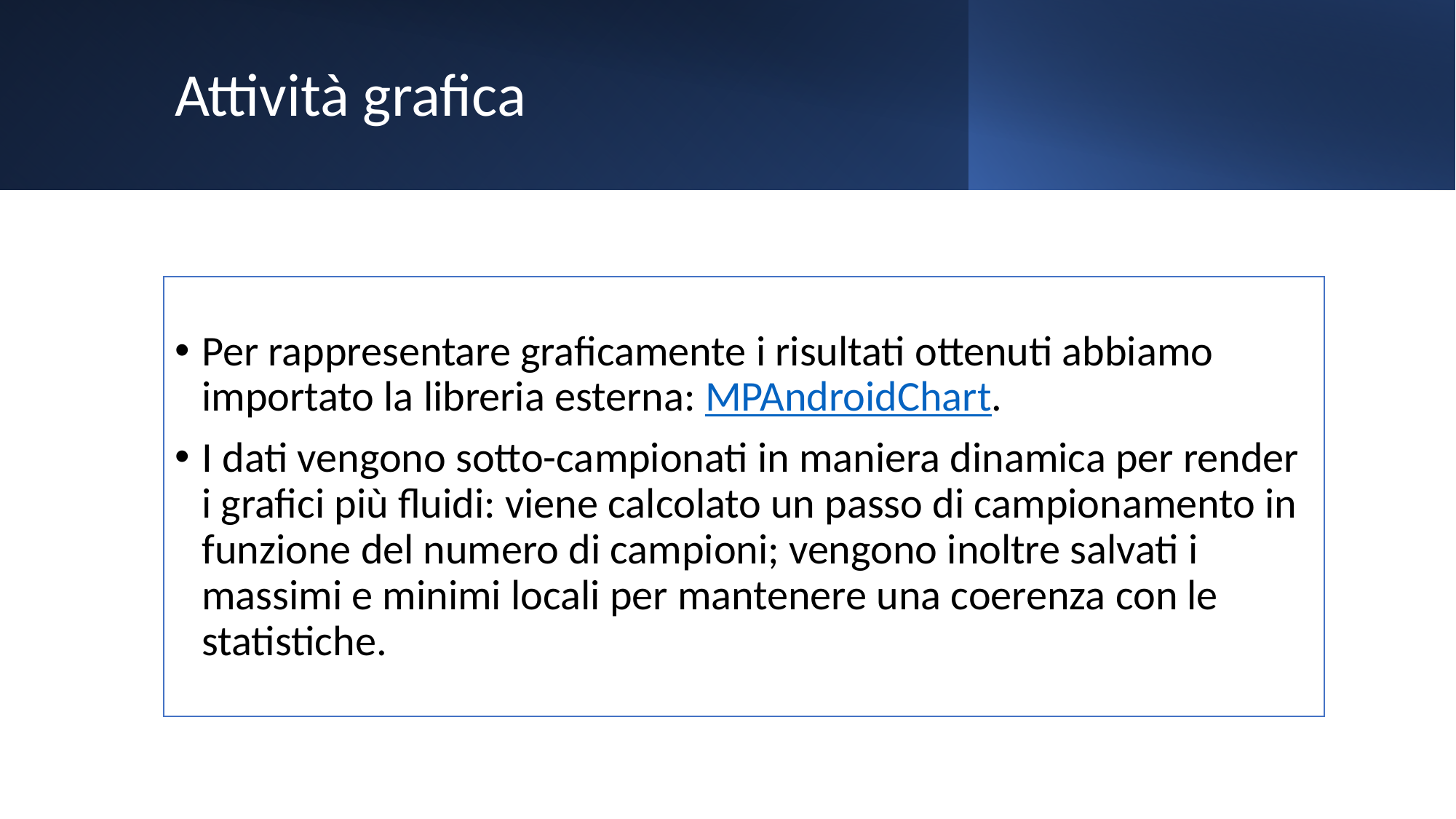

# Attività grafica
Per rappresentare graficamente i risultati ottenuti abbiamo importato la libreria esterna: MPAndroidChart.
I dati vengono sotto-campionati in maniera dinamica per render i grafici più fluidi: viene calcolato un passo di campionamento in funzione del numero di campioni; vengono inoltre salvati i massimi e minimi locali per mantenere una coerenza con le statistiche.